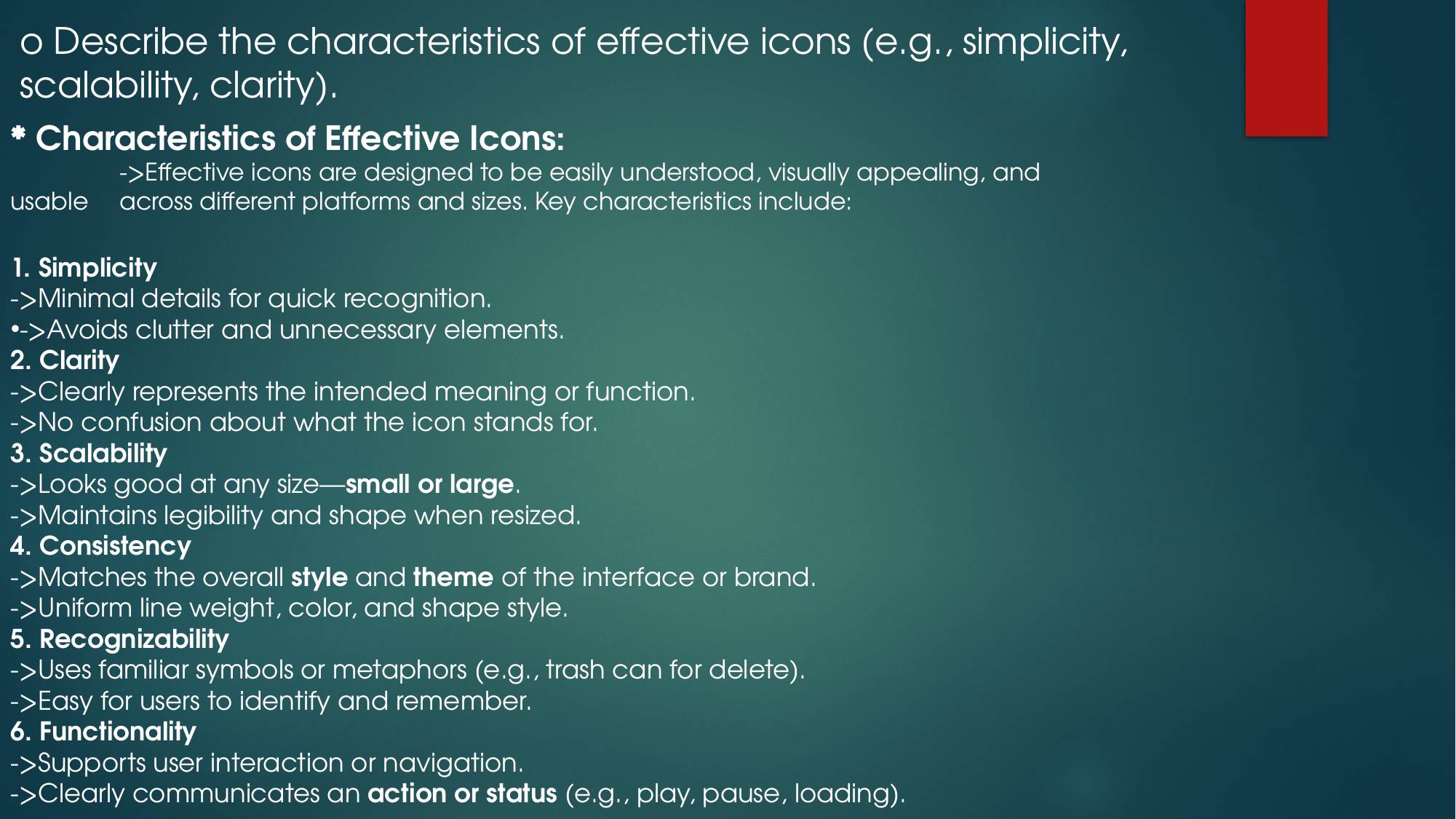

o Describe the characteristics of effective icons (e.g., simplicity, scalability, clarity).
* Characteristics of Effective Icons:
	->Effective icons are designed to be easily understood, visually appealing, and usable 	across different platforms and sizes. Key characteristics include:
1. Simplicity
->Minimal details for quick recognition.
->Avoids clutter and unnecessary elements.
2. Clarity
->Clearly represents the intended meaning or function.
->No confusion about what the icon stands for.
3. Scalability
->Looks good at any size—small or large.
->Maintains legibility and shape when resized.
4. Consistency
->Matches the overall style and theme of the interface or brand.
->Uniform line weight, color, and shape style.
5. Recognizability
->Uses familiar symbols or metaphors (e.g., trash can for delete).
->Easy for users to identify and remember.
6. Functionality
->Supports user interaction or navigation.
->Clearly communicates an action or status (e.g., play, pause, loading).